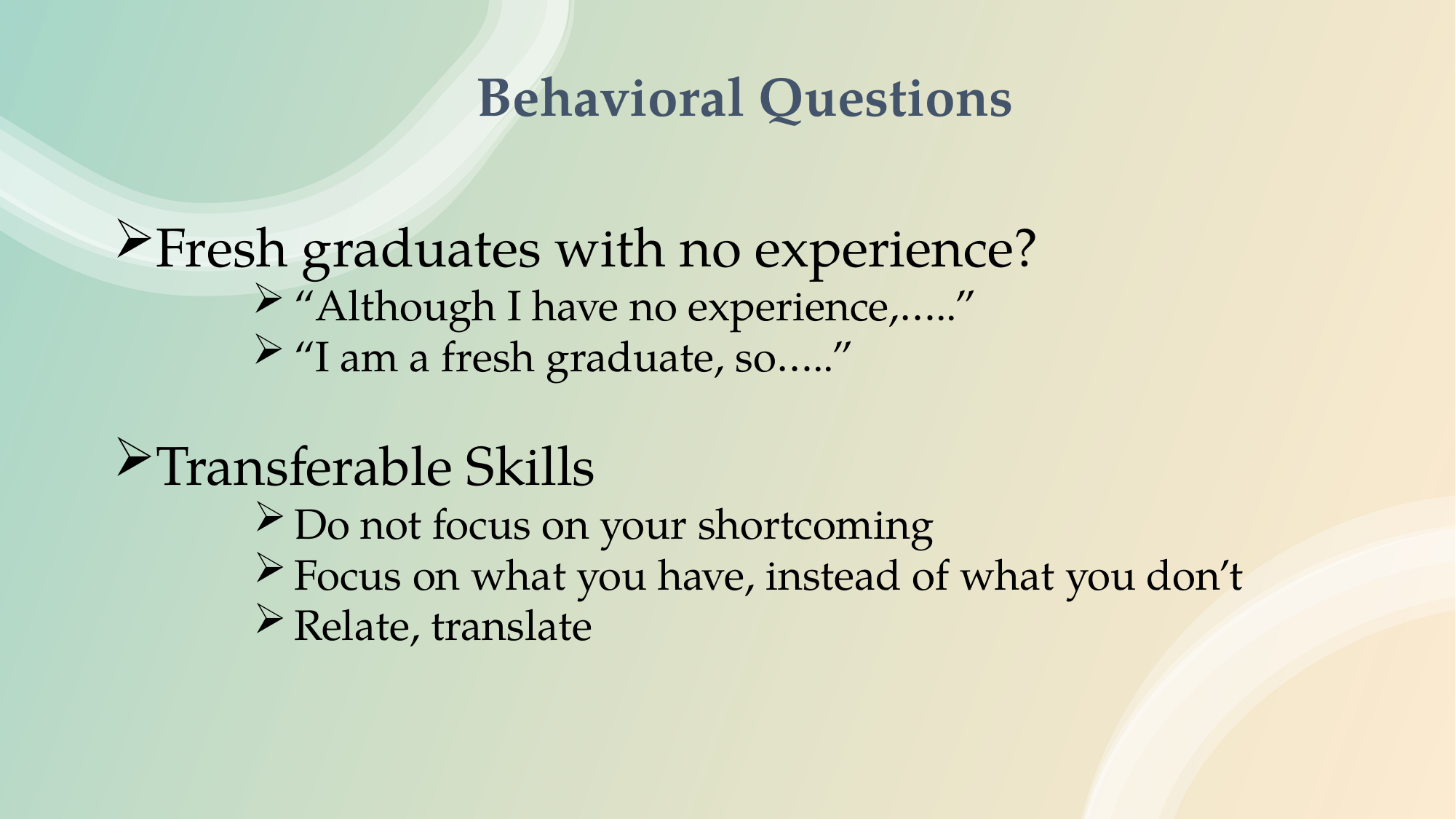

# Behavioral Questions
Fresh graduates with no experience?
“Although I have no experience,…..”
“I am a fresh graduate, so…..”

Transferable Skills
Do not focus on your shortcoming
Focus on what you have, instead of what you don’t
Relate, translate